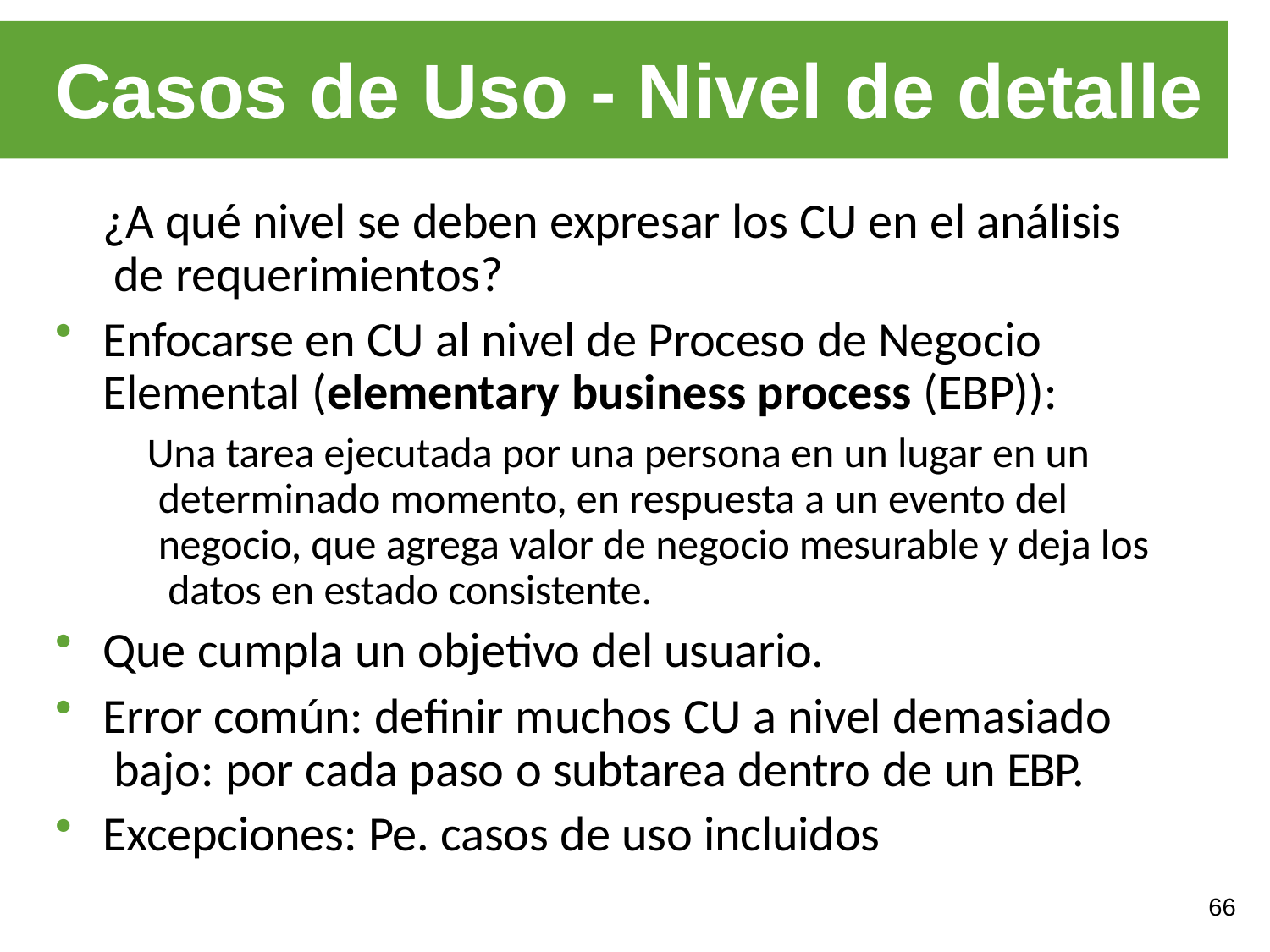

# Casos de Uso - Nivel de detalle
¿A qué nivel se deben expresar los CU en el análisis  de requerimientos?
Enfocarse en CU al nivel de Proceso de Negocio  Elemental (elementary business process (EBP)):
Una tarea ejecutada por una persona en un lugar en un  determinado momento, en respuesta a un evento del  negocio, que agrega valor de negocio mesurable y deja los  datos en estado consistente.
Que cumpla un objetivo del usuario.
Error común: definir muchos CU a nivel demasiado  bajo: por cada paso o subtarea dentro de un EBP.
Excepciones: Pe. casos de uso incluidos
66